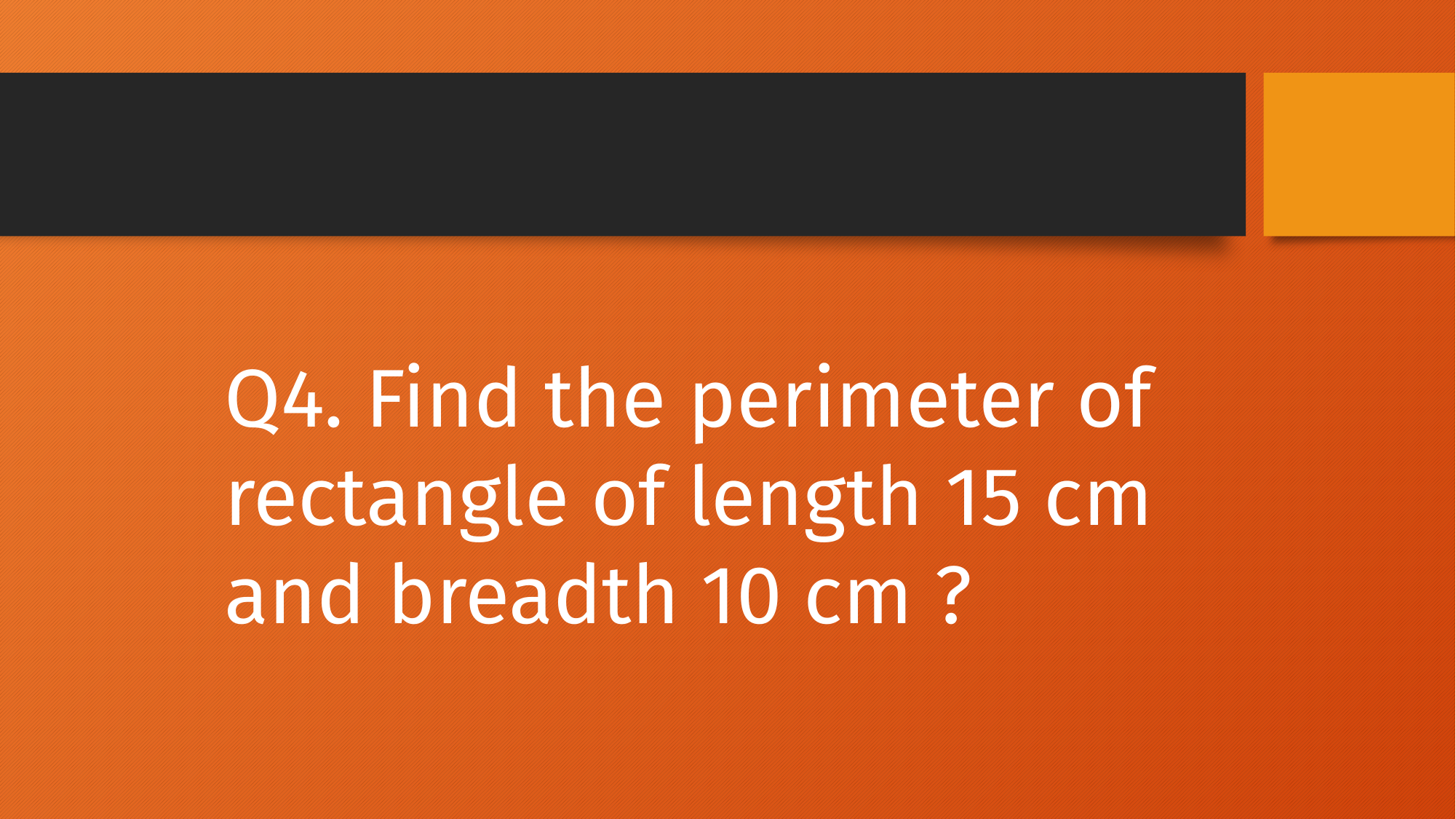

Q4. Find the perimeter of rectangle of length 15 cm and breadth 10 cm ?